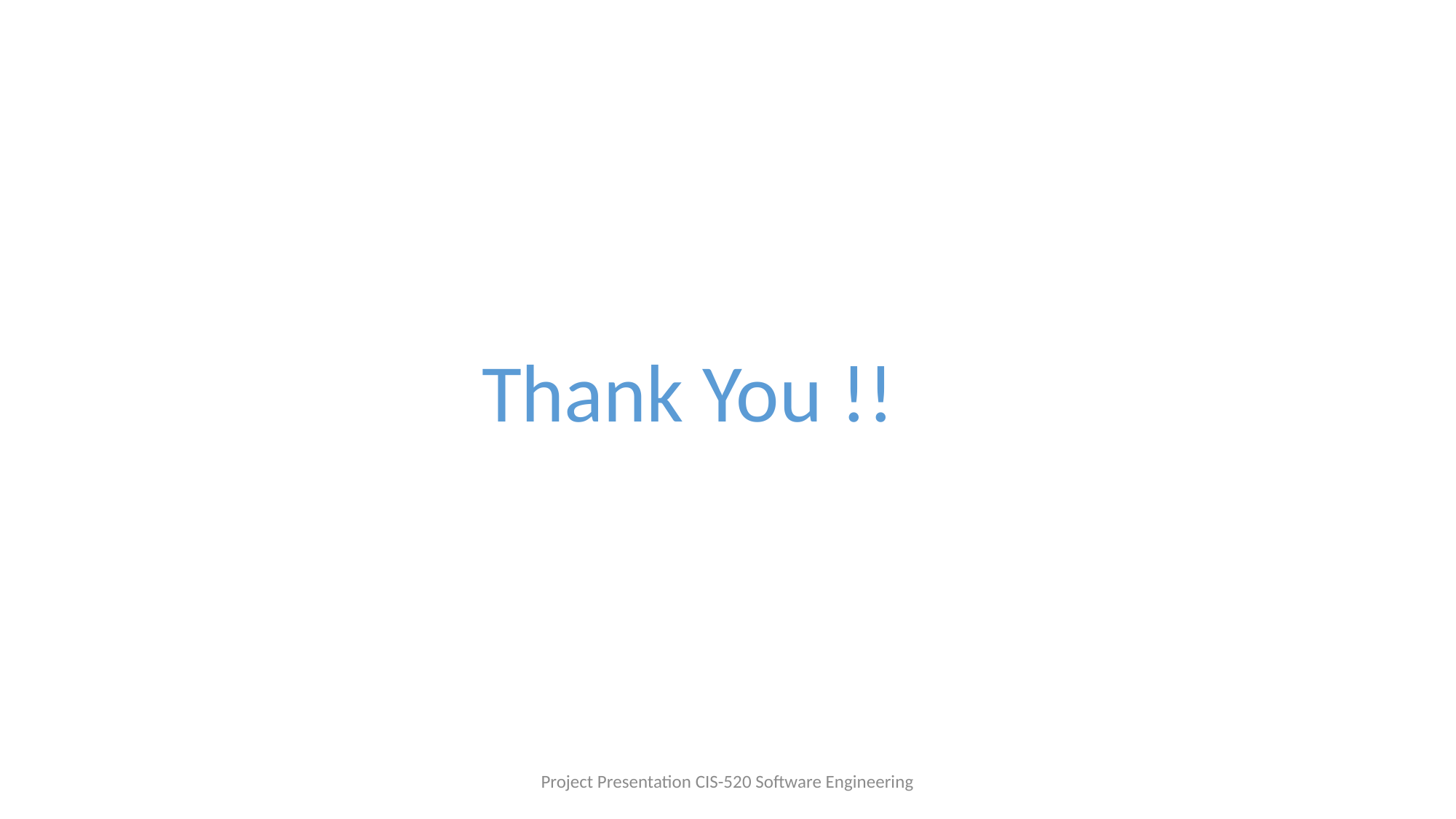

Thank You !!
Project Presentation CIS-520 Software Engineering